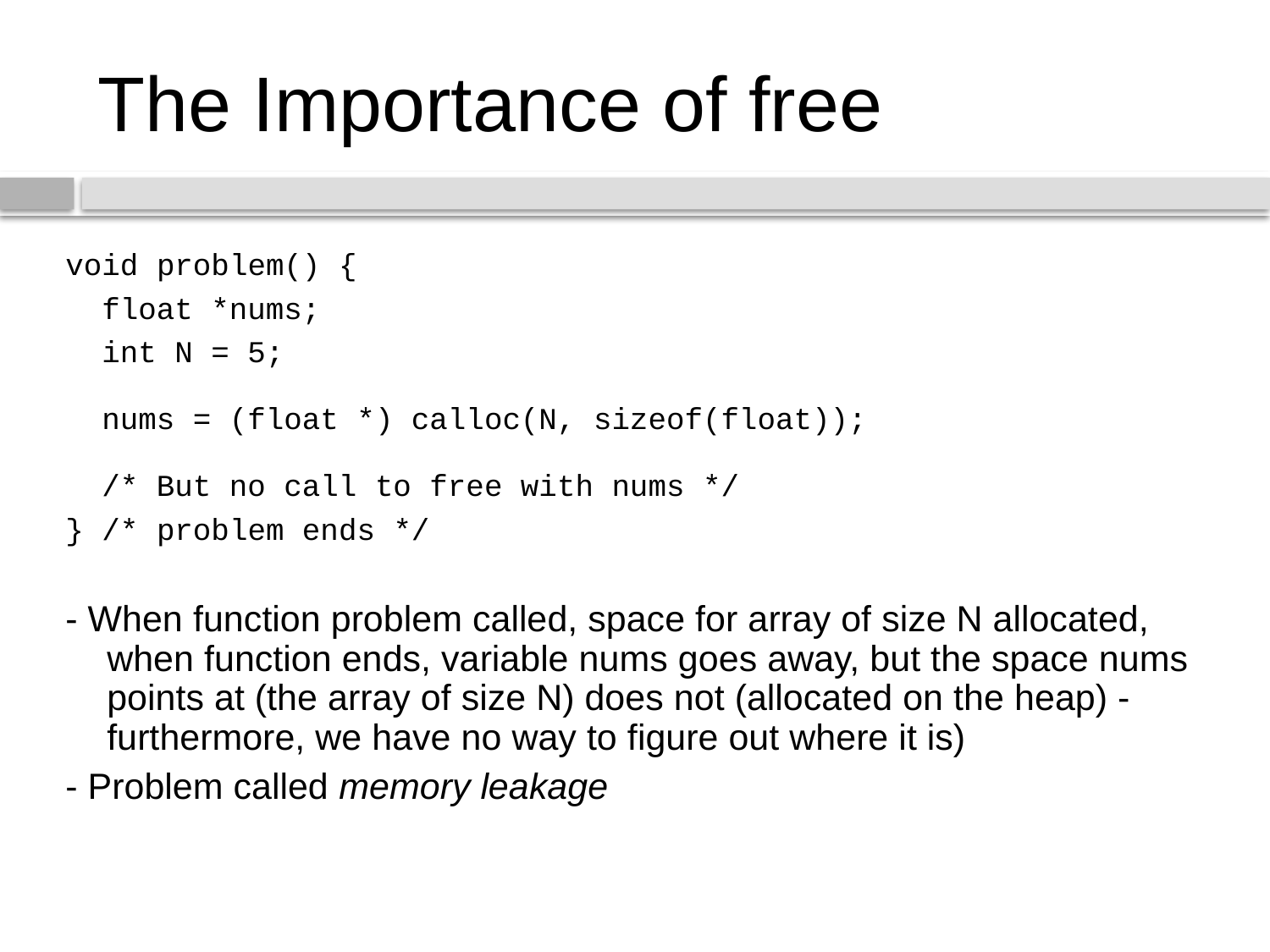

# The Importance of free
void problem() {
  float *nums;
  int N = 5;

  nums = (float *) calloc(N, sizeof(float));

  /* But no call to free with nums */
} /* problem ends */

- When function problem called, space for array of size N allocated, when function ends, variable nums goes away, but the space nums points at (the array of size N) does not (allocated on the heap) - furthermore, we have no way to figure out where it is)
- Problem called memory leakage